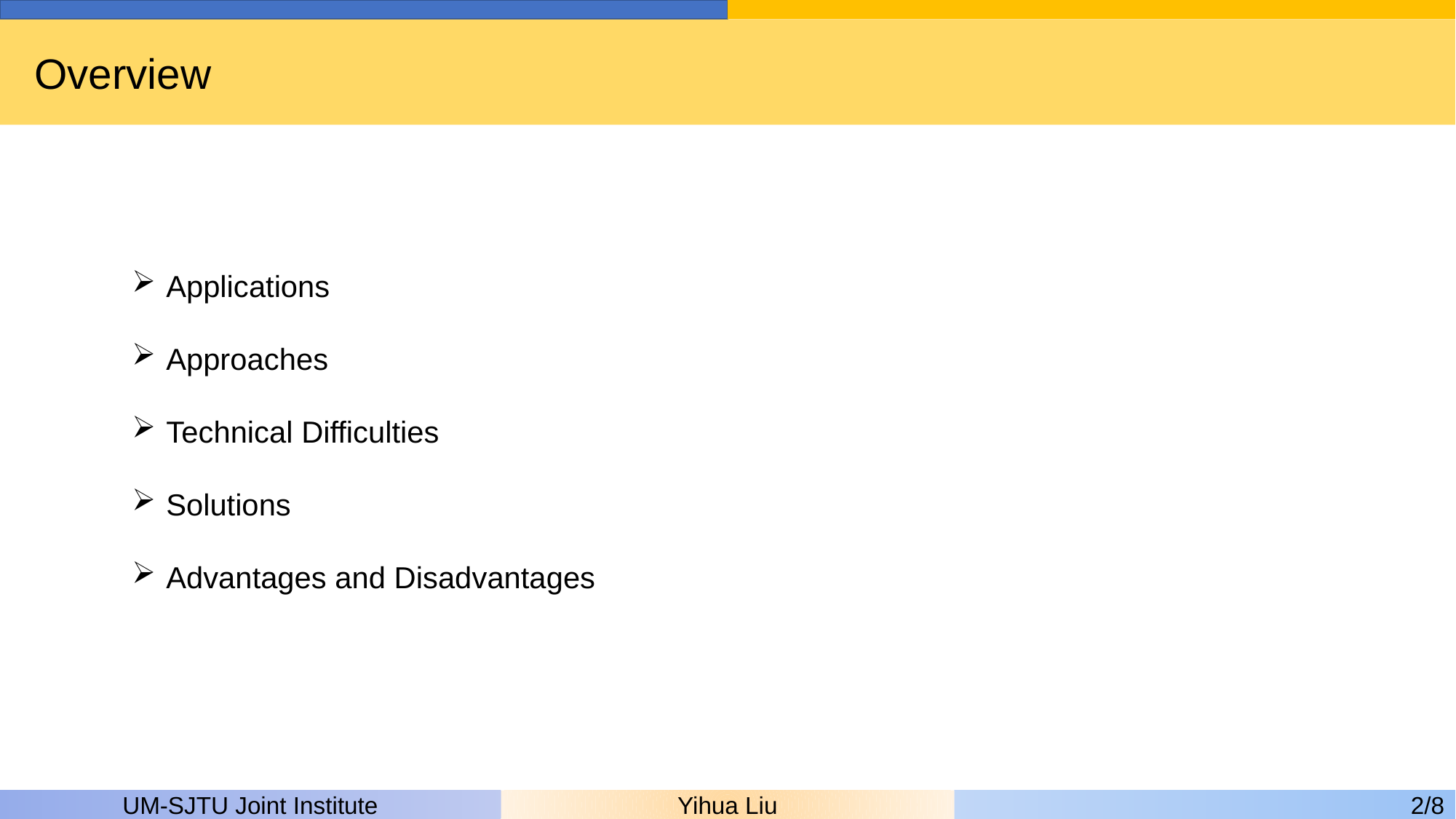

Overview
Applications
Approaches
Technical Difficulties
Solutions
Advantages and Disadvantages
Yihua Liu
2/8
UM-SJTU Joint Institute